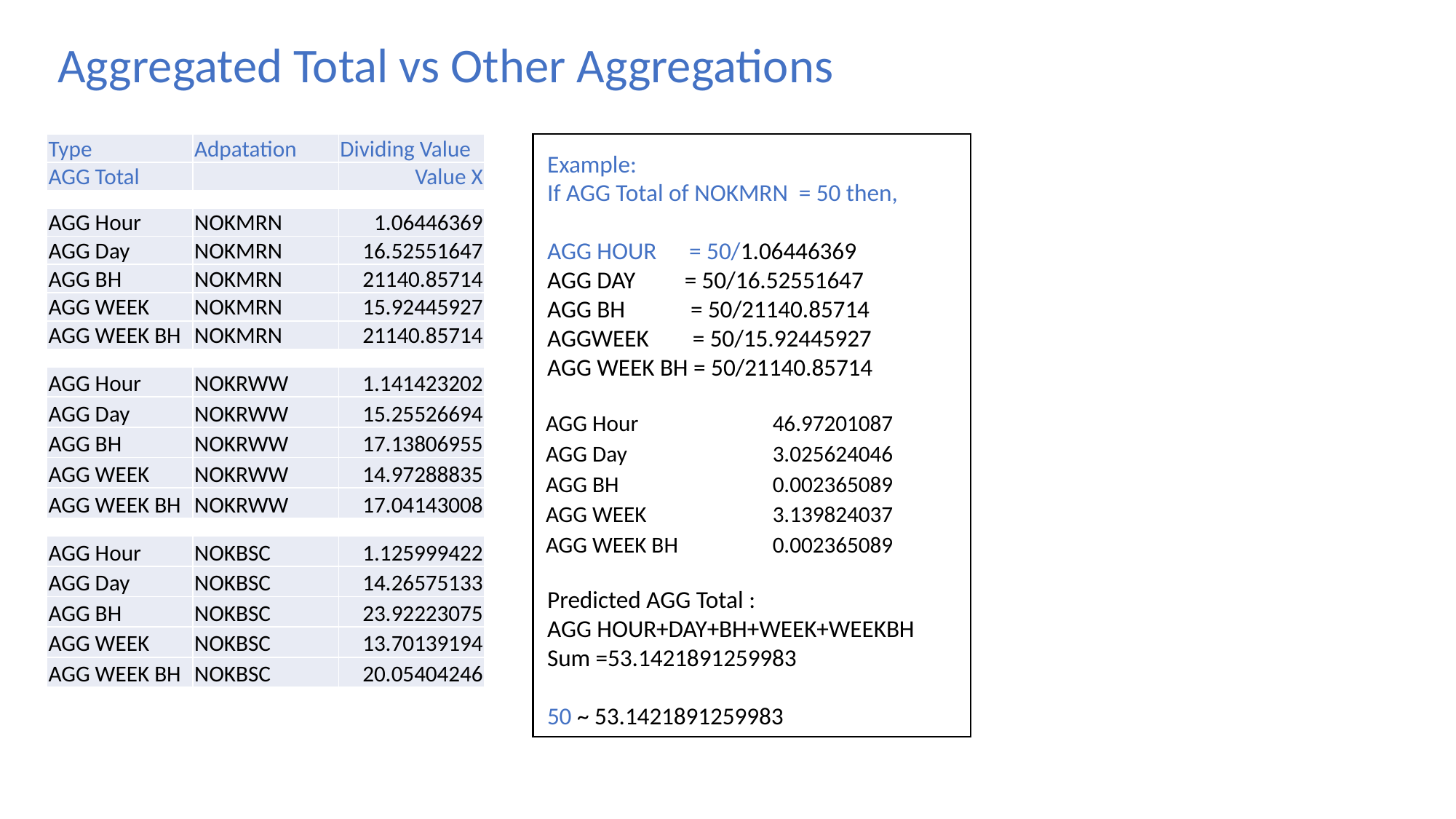

# Aggregated Total vs Other Aggregations
| Type | Adpatation | Dividing Value |
| --- | --- | --- |
| AGG Total |  | Value X |
Example:
If AGG Total of NOKMRN  = 50 then,

AGG HOUR      = 50/1.06446369
AGG DAY         = 50/16.52551647
AGG BH            = 50/21140.85714
AGGWEEK        = 50/15.92445927
AGG WEEK BH = 50/21140.85714

Predicted AGG Total :
AGG HOUR+DAY+BH+WEEK+WEEKBH
Sum =53.1421891259983

50 ~ 53.1421891259983
| AGG Hour | NOKMRN | 1.06446369 |
| --- | --- | --- |
| AGG Day | NOKMRN | 16.52551647 |
| AGG BH | NOKMRN | 21140.85714 |
| AGG WEEK | NOKMRN | 15.92445927 |
| AGG WEEK BH | NOKMRN | 21140.85714 |
| AGG Hour | NOKRWW | 1.141423202 |
| --- | --- | --- |
| AGG Day | NOKRWW | 15.25526694 |
| AGG BH | NOKRWW | 17.13806955 |
| AGG WEEK | NOKRWW | 14.97288835 |
| AGG WEEK BH | NOKRWW | 17.04143008 |
| AGG Hour | 46.97201087 |
| --- | --- |
| AGG Day | 3.025624046 |
| AGG BH | 0.002365089 |
| AGG WEEK | 3.139824037 |
| AGG WEEK BH | 0.002365089 |
| AGG Hour | NOKBSC | 1.125999422 |
| --- | --- | --- |
| AGG Day | NOKBSC | 14.26575133 |
| AGG BH | NOKBSC | 23.92223075 |
| AGG WEEK | NOKBSC | 13.70139194 |
| AGG WEEK BH | NOKBSC | 20.05404246 |